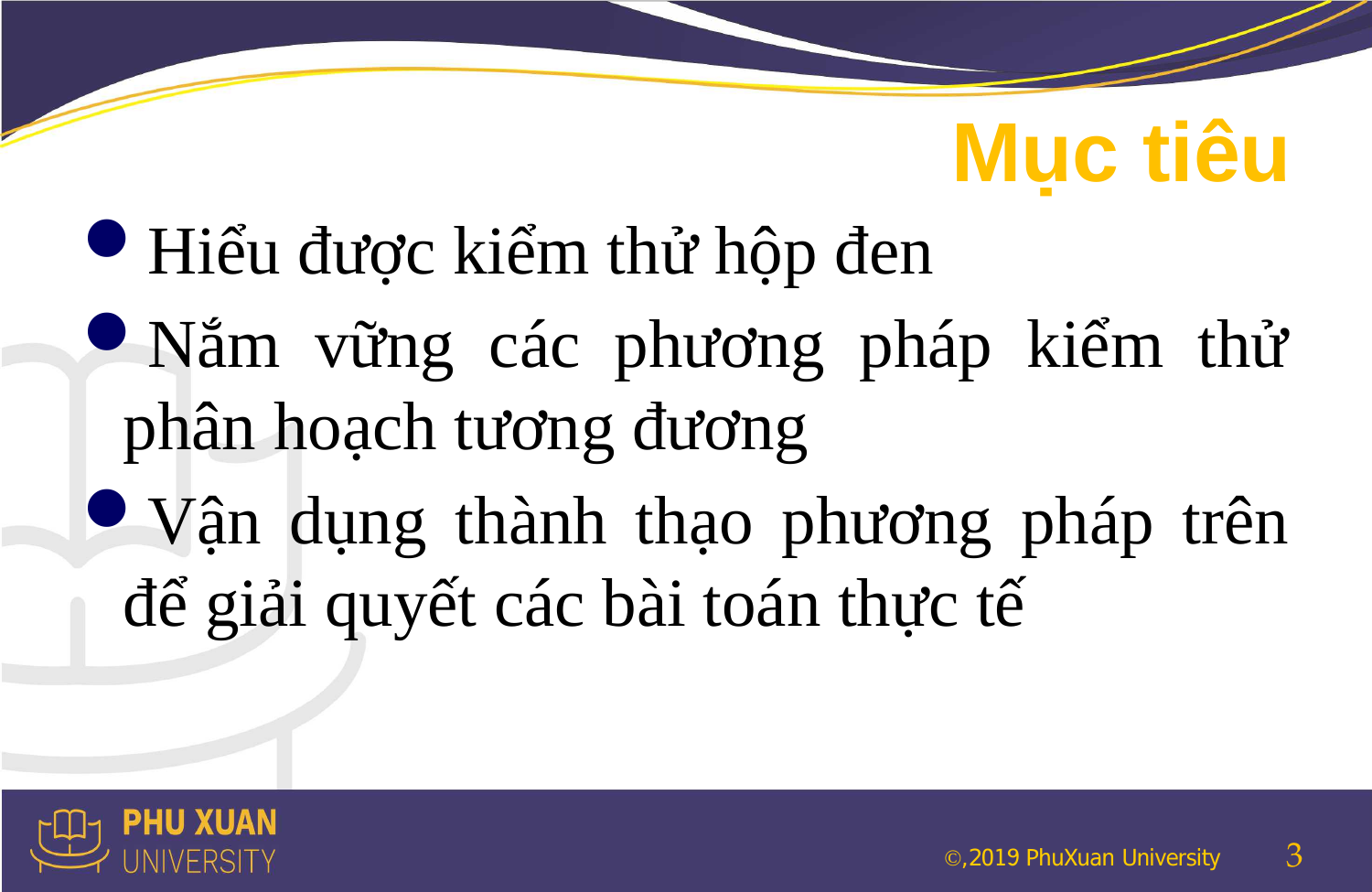

# Mục tiêu
Hiểu được kiểm thử hộp đen
Nắm vững các phương pháp kiểm thử phân hoạch tương đương
Vận dụng thành thạo phương pháp trên để giải quyết các bài toán thực tế
3